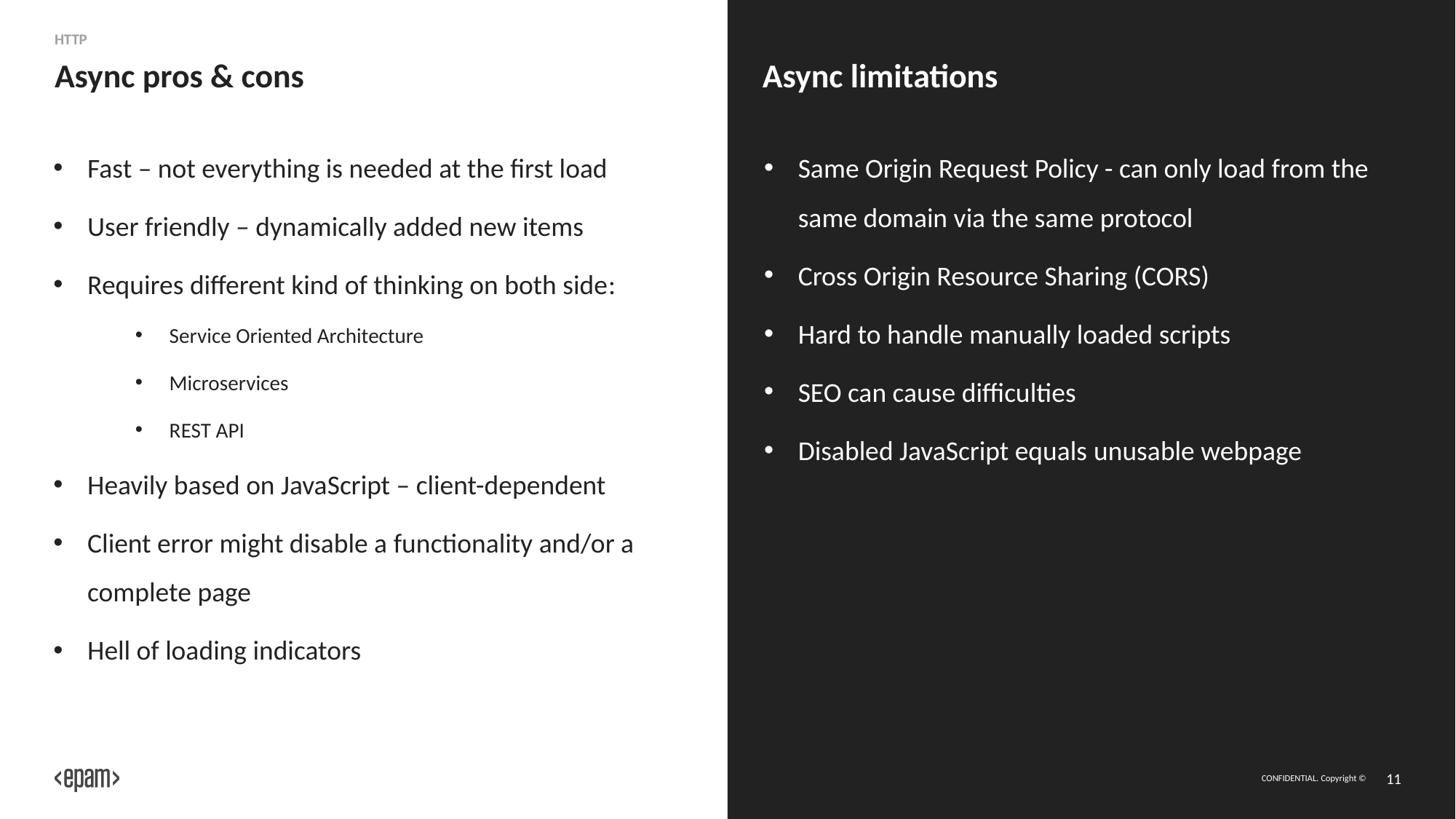

HTTP
Async limitations
# Async pros & cons
Fast – not everything is needed at the first load
User friendly – dynamically added new items
Requires different kind of thinking on both side:
Service Oriented Architecture
Microservices
REST API
Heavily based on JavaScript – client-dependent
Client error might disable a functionality and/or a complete page
Hell of loading indicators
Same Origin Request Policy - can only load from the same domain via the same protocol
Cross Origin Resource Sharing (CORS)
Hard to handle manually loaded scripts
SEO can cause difficulties
Disabled JavaScript equals unusable webpage